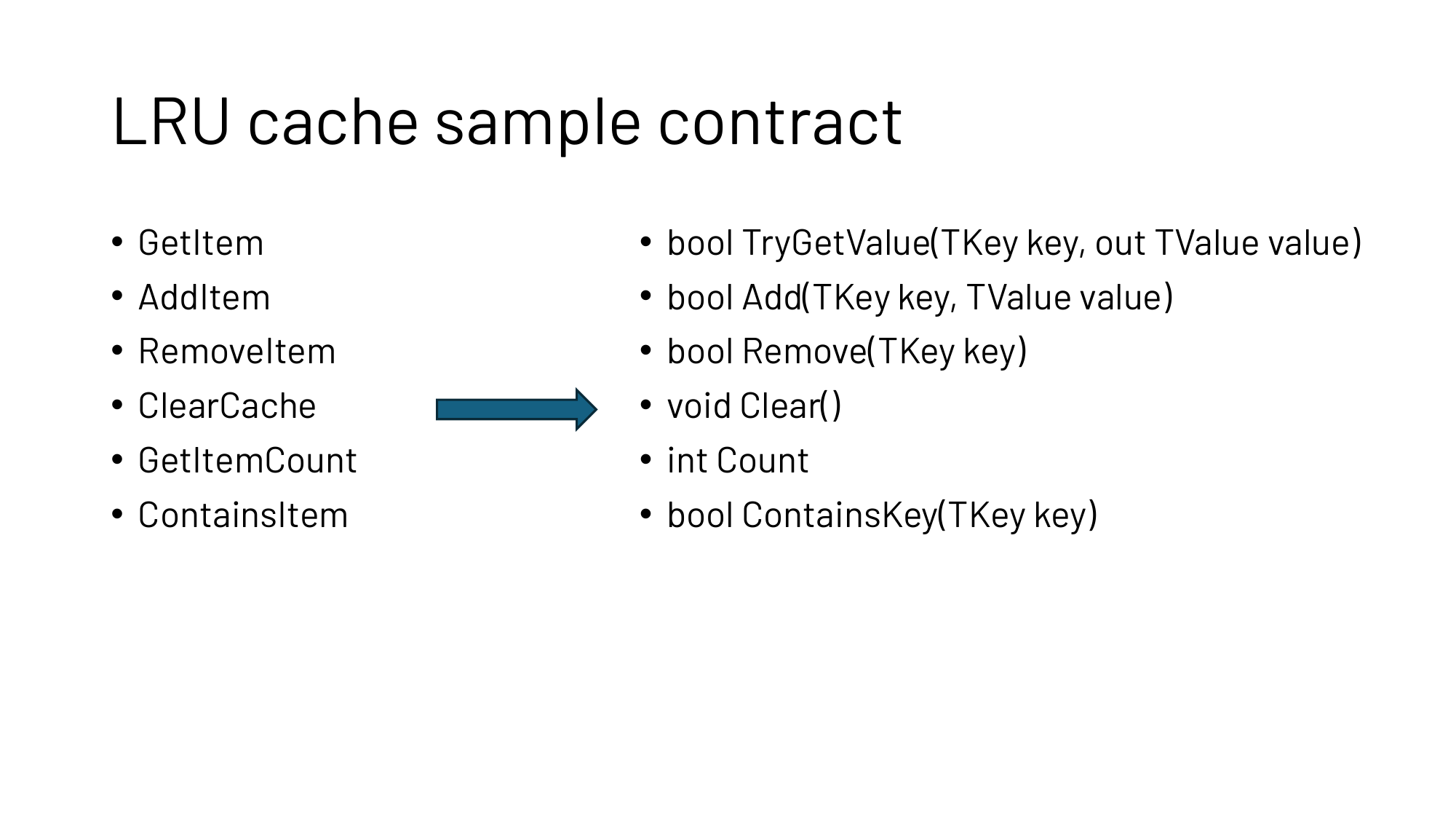

# LRU cache sample contract
GetItem
AddItem
RemoveItem
ClearCache
GetItemCount
ContainsItem
bool TryGetValue(TKey key, out TValue value)
bool Add(TKey key, TValue value)
bool Remove(TKey key)
void Clear()
int Count
bool ContainsKey(TKey key)